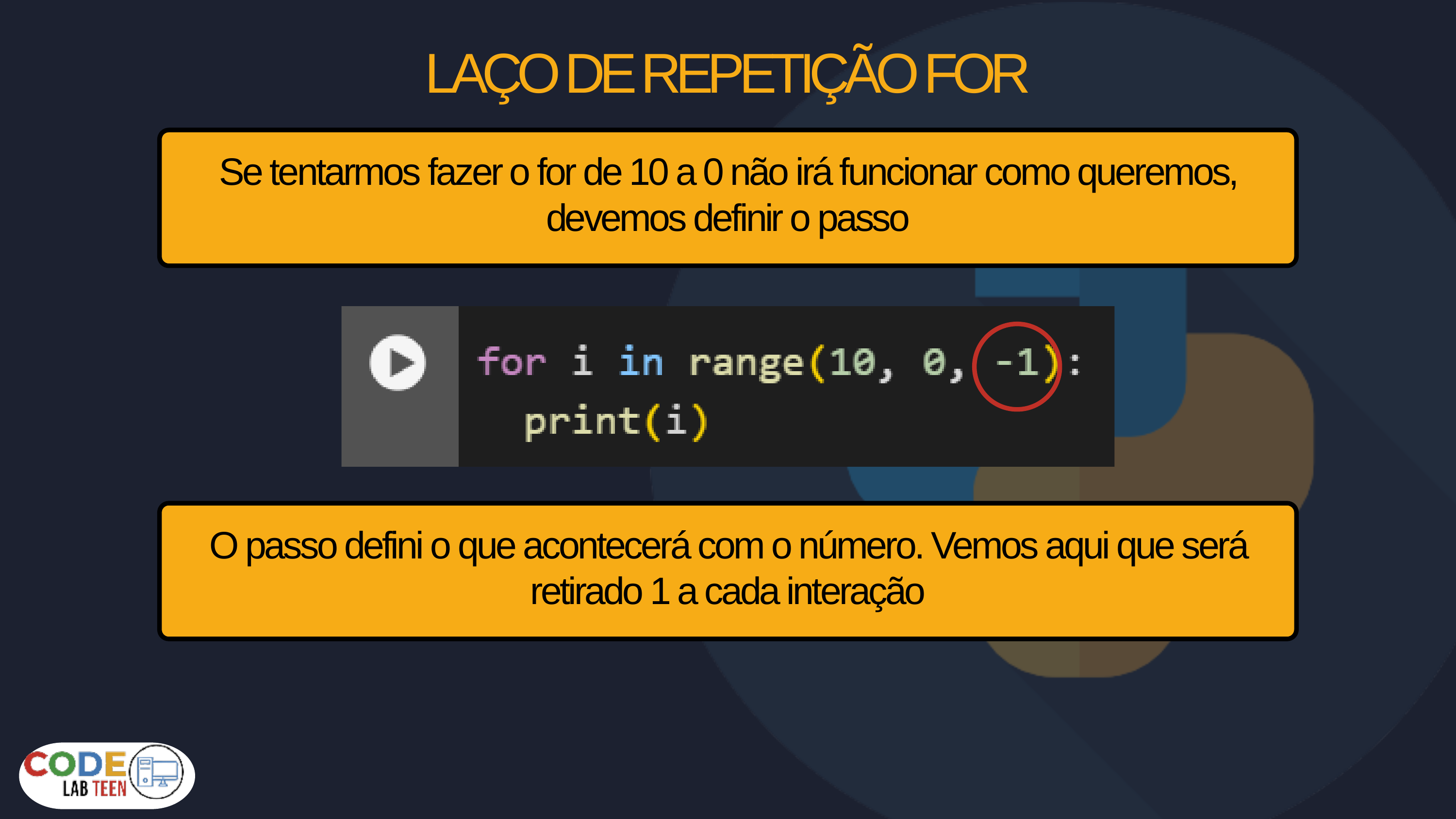

LAÇO DE REPETIÇÃO FOR

Se tentarmos fazer o for de 10 a 0 não irá funcionar como queremos, devemos definir o passo

O passo defini o que acontecerá com o número. Vemos aqui que será retirado 1 a cada interação